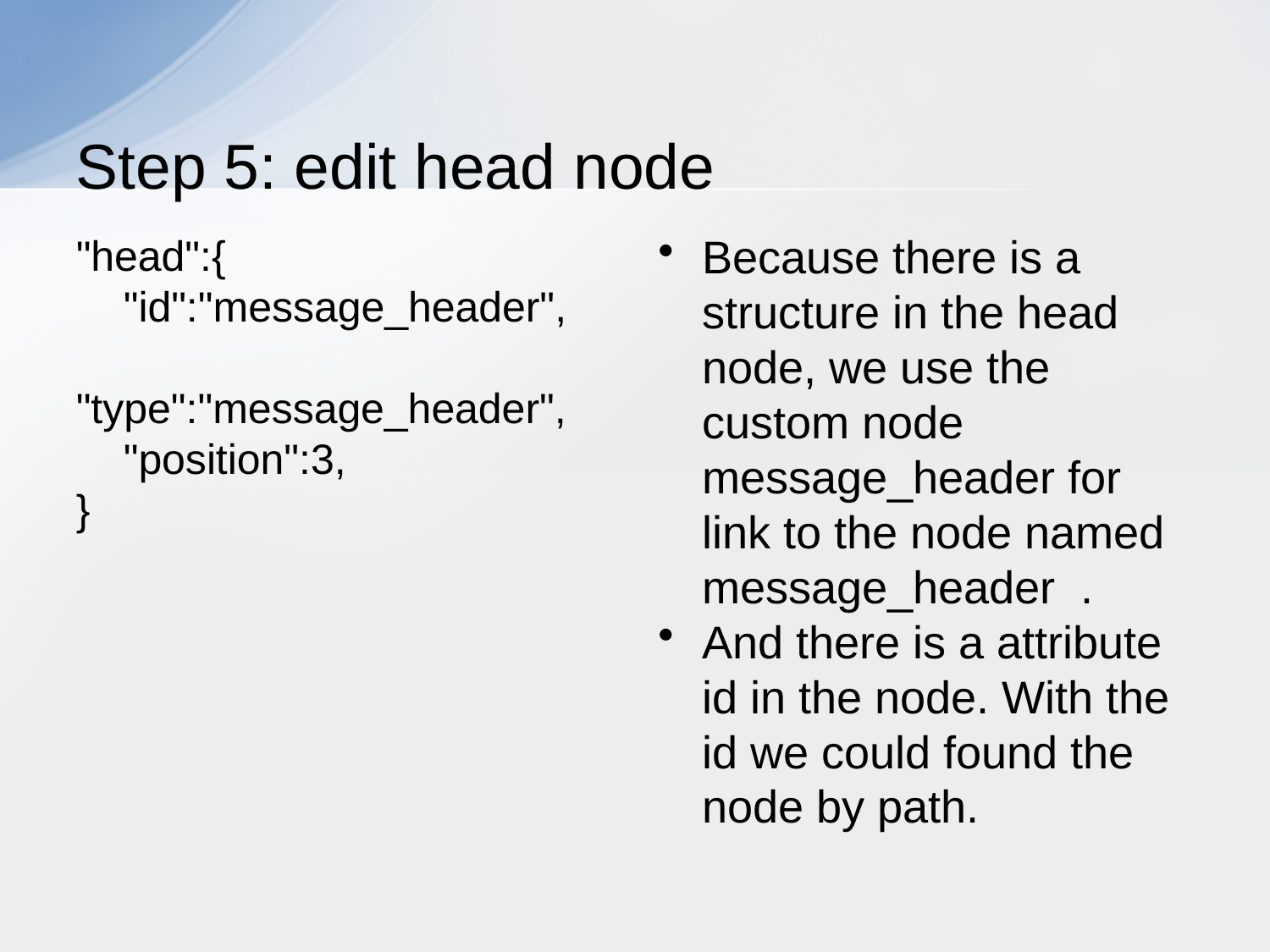

# Step 5: edit head node
"head":{
    "id":"message_header",
    "type":"message_header",
    "position":3,
}
Because there is a structure in the head node, we use the custom node message_header for link to the node named message_header  .
And there is a attribute id in the node. With the id we could found the node by path.